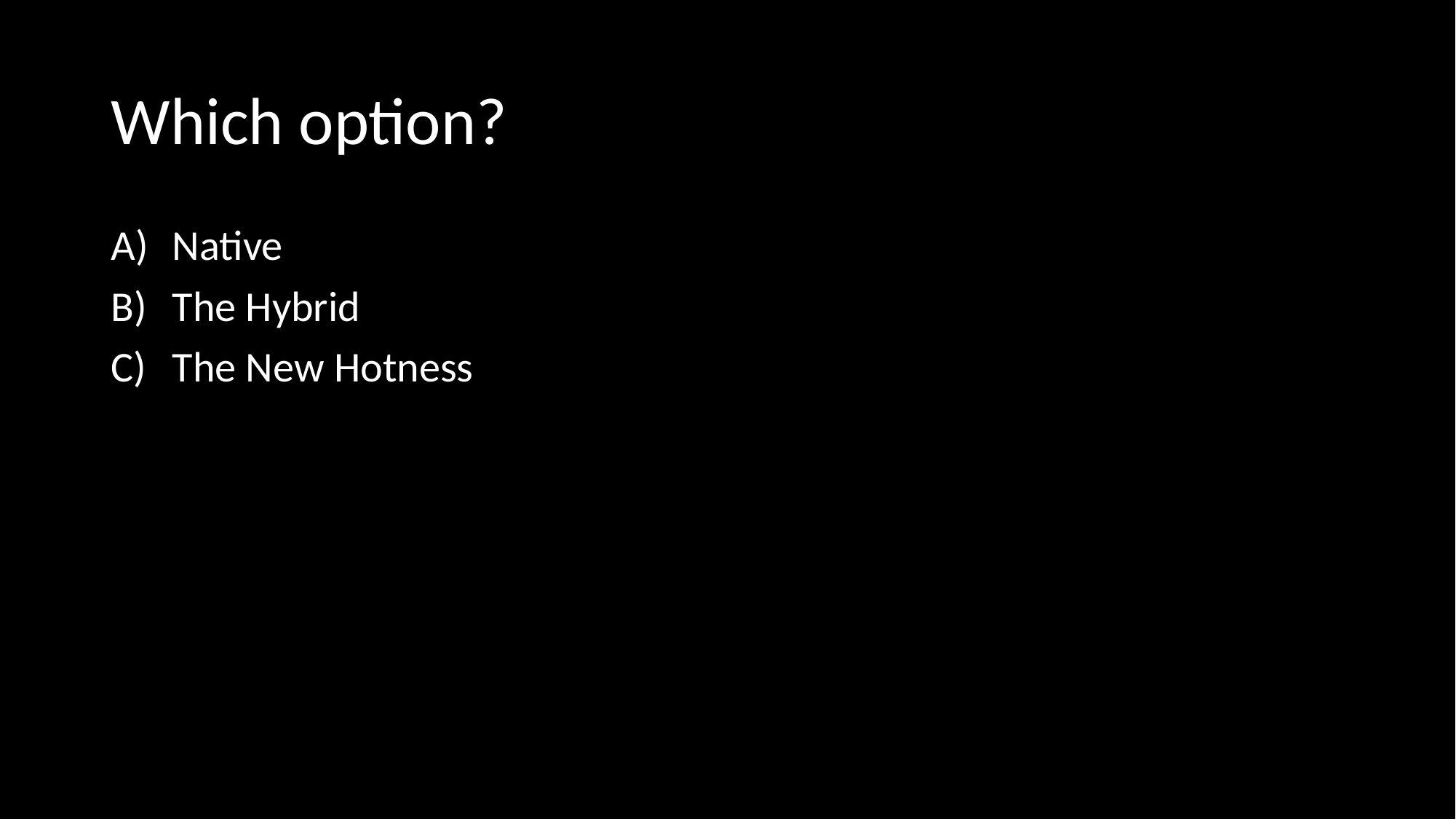

# Which option?
Native
The Hybrid
The New Hotness